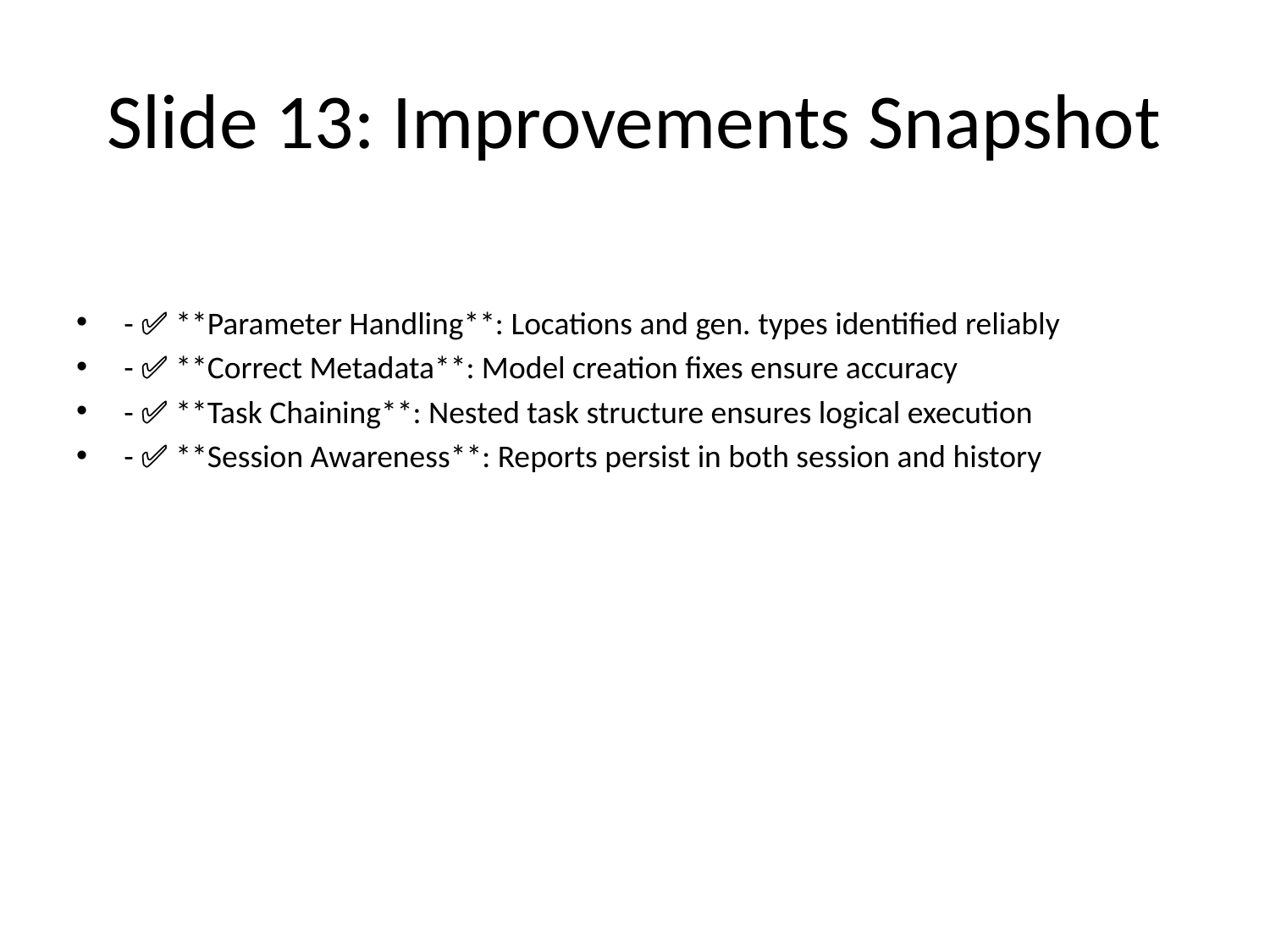

# Slide 13: Improvements Snapshot

- ✅ **Parameter Handling**: Locations and gen. types identified reliably
- ✅ **Correct Metadata**: Model creation fixes ensure accuracy
- ✅ **Task Chaining**: Nested task structure ensures logical execution
- ✅ **Session Awareness**: Reports persist in both session and history